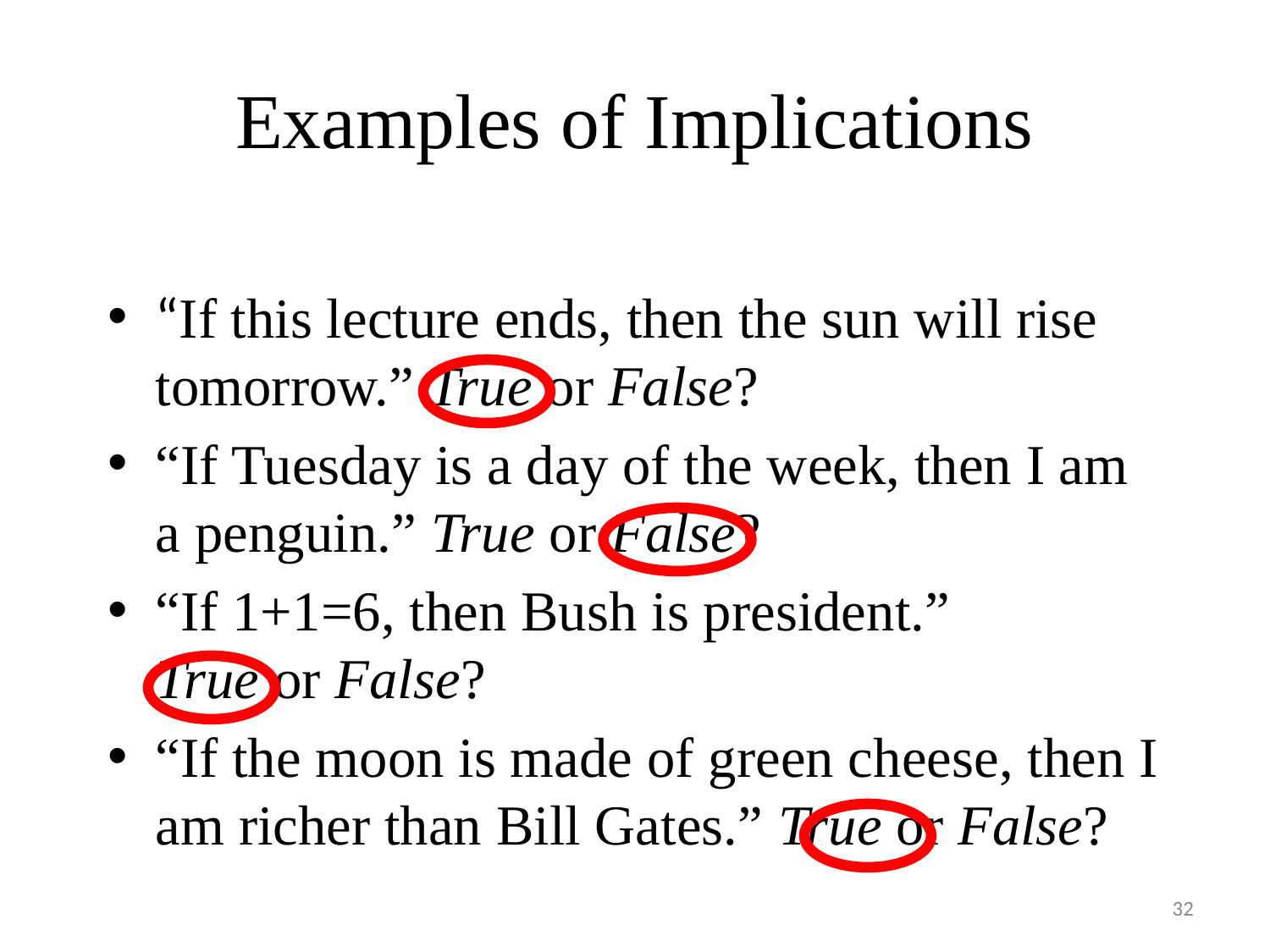

# Examples of Implications
“If this lecture ends, then the sun will rise tomorrow.” True or False?
“If Tuesday is a day of the week, then I am a penguin.” True or False?
“If 1+1=6, then Bush is president.”
True or False?
“If the moon is made of green cheese, then I am richer than Bill Gates.” True or False?

32